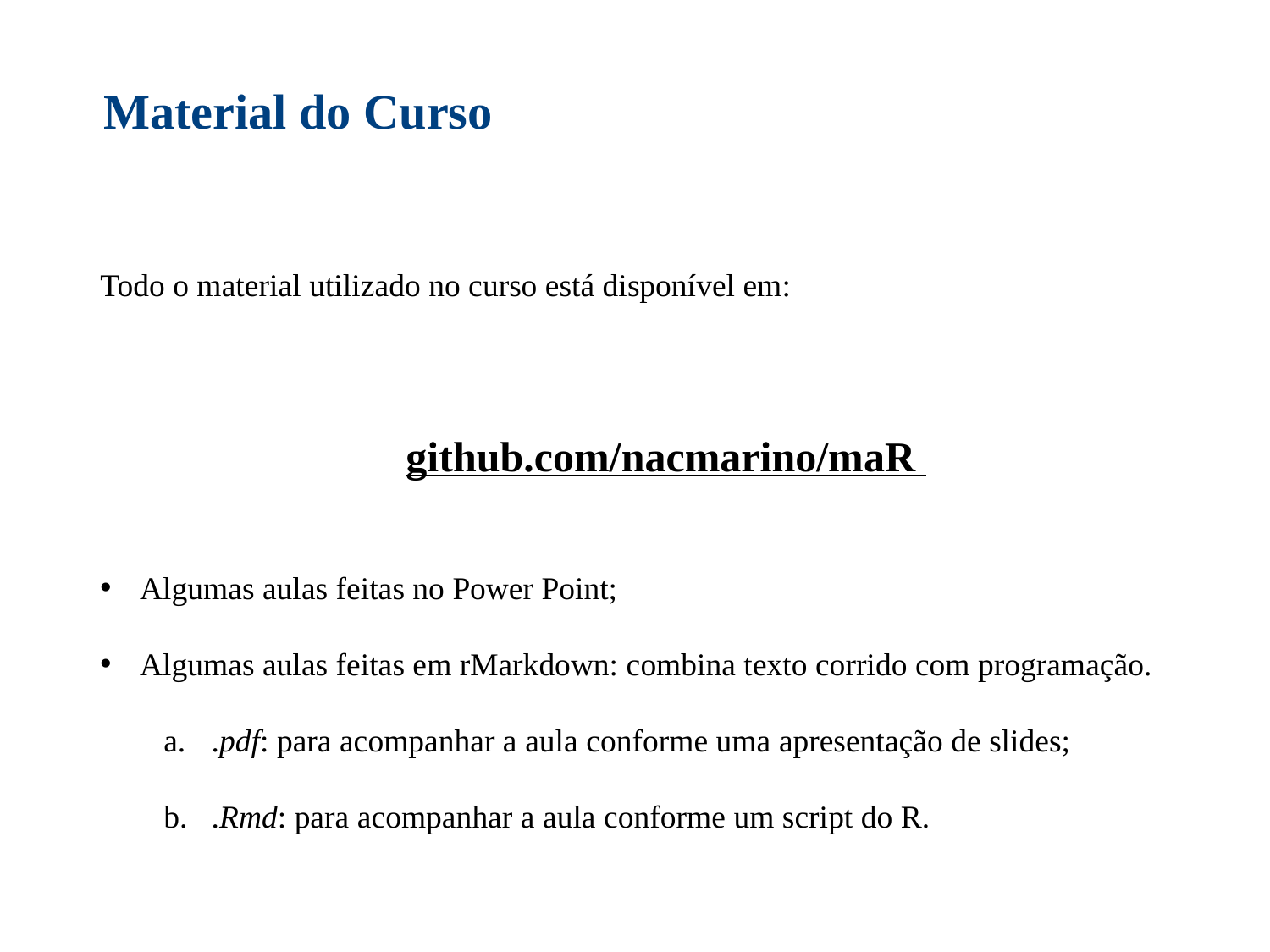

Material do Curso
Todo o material utilizado no curso está disponível em:

github.com/nacmarino/maR
Algumas aulas feitas no Power Point;
Algumas aulas feitas em rMarkdown: combina texto corrido com programação.
.pdf: para acompanhar a aula conforme uma apresentação de slides;
.Rmd: para acompanhar a aula conforme um script do R.